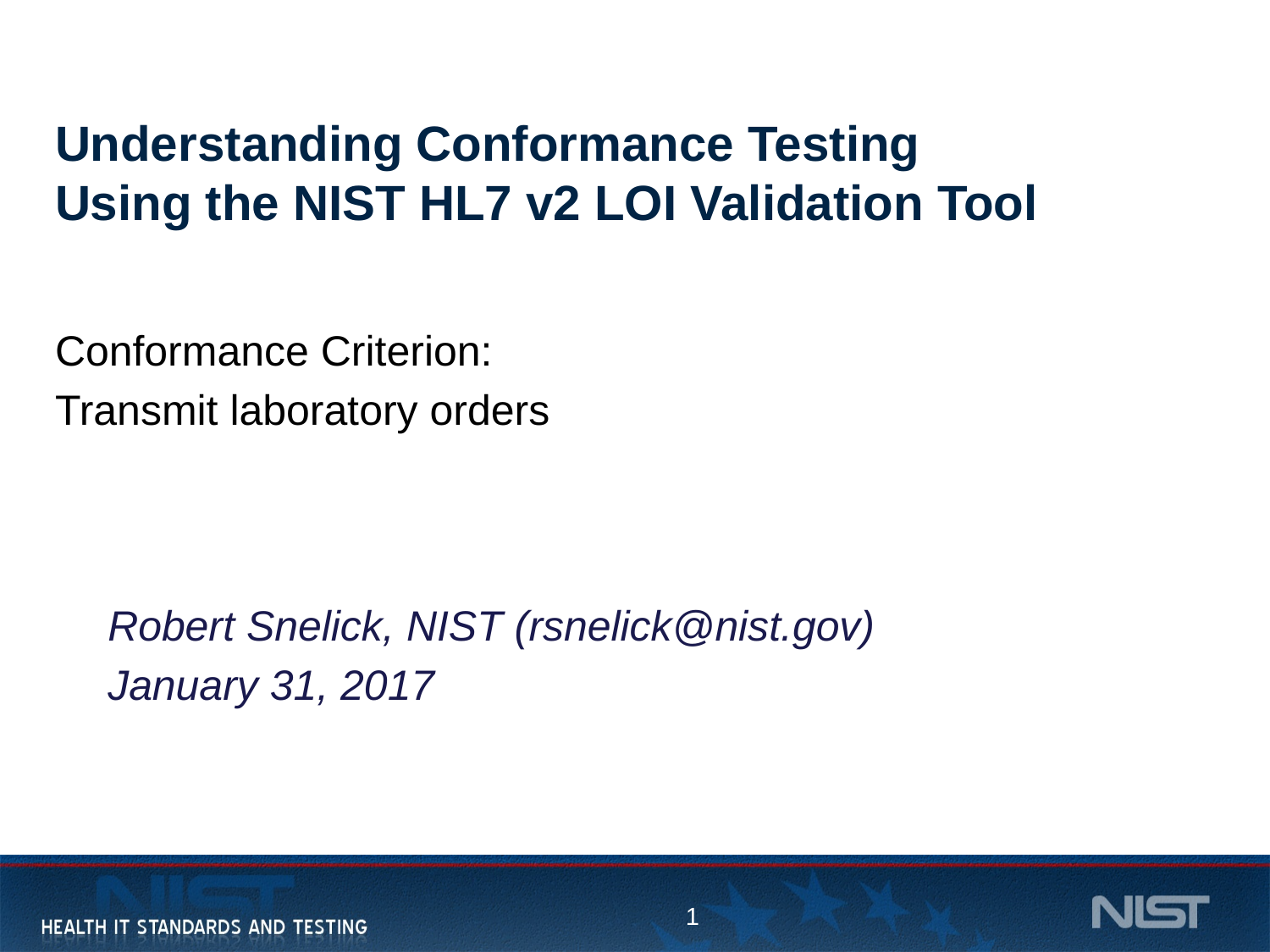

# Understanding Conformance Testing Using the NIST HL7 v2 LOI Validation Tool
Conformance Criterion:
Transmit laboratory orders
Robert Snelick, NIST (rsnelick@nist.gov)
January 31, 2017
1